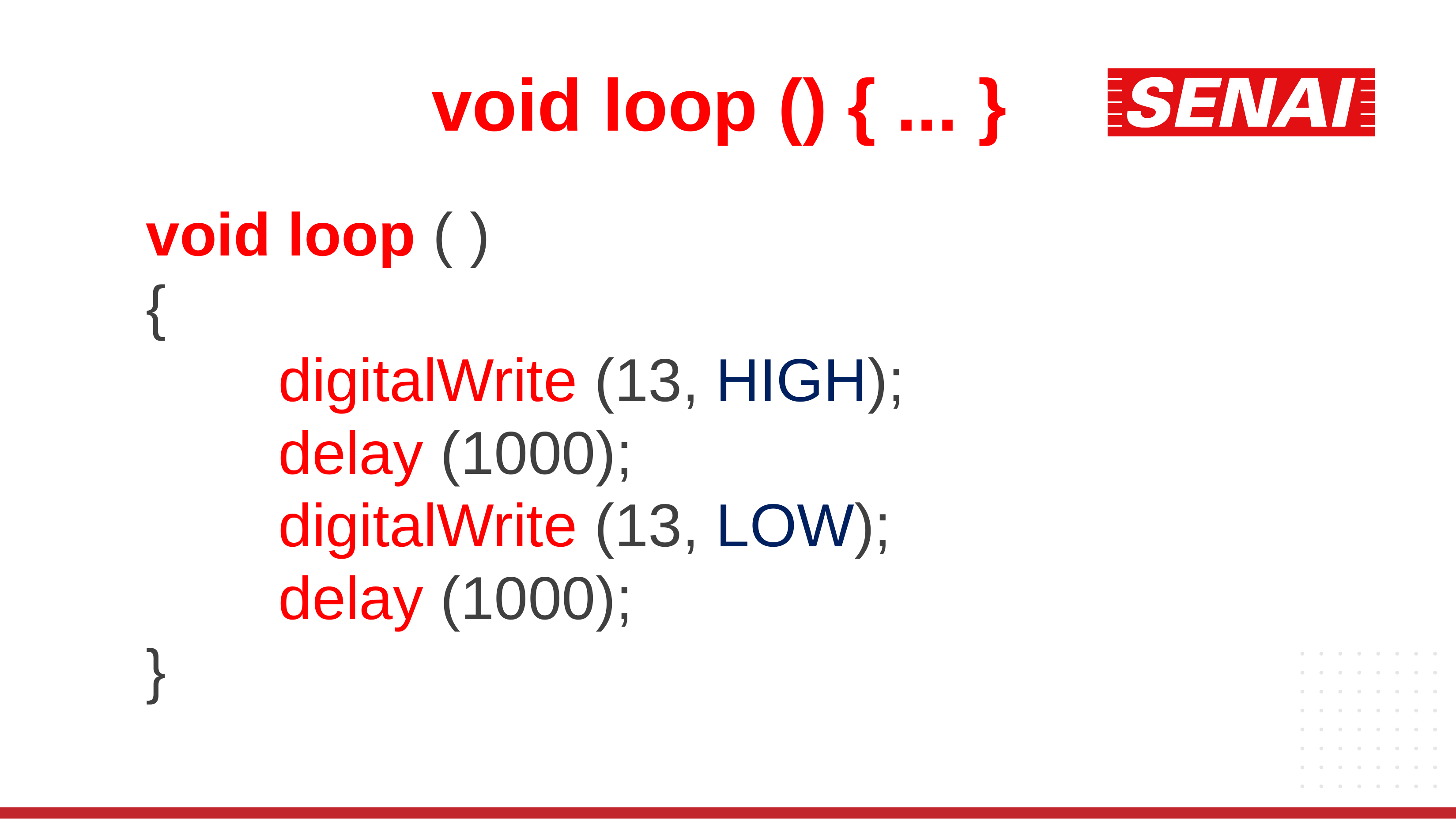

# void loop () { ... }

void loop ( )
{
		digitalWrite (13, HIGH);
		delay (1000);
		digitalWrite (13, LOW);
		delay (1000);
}